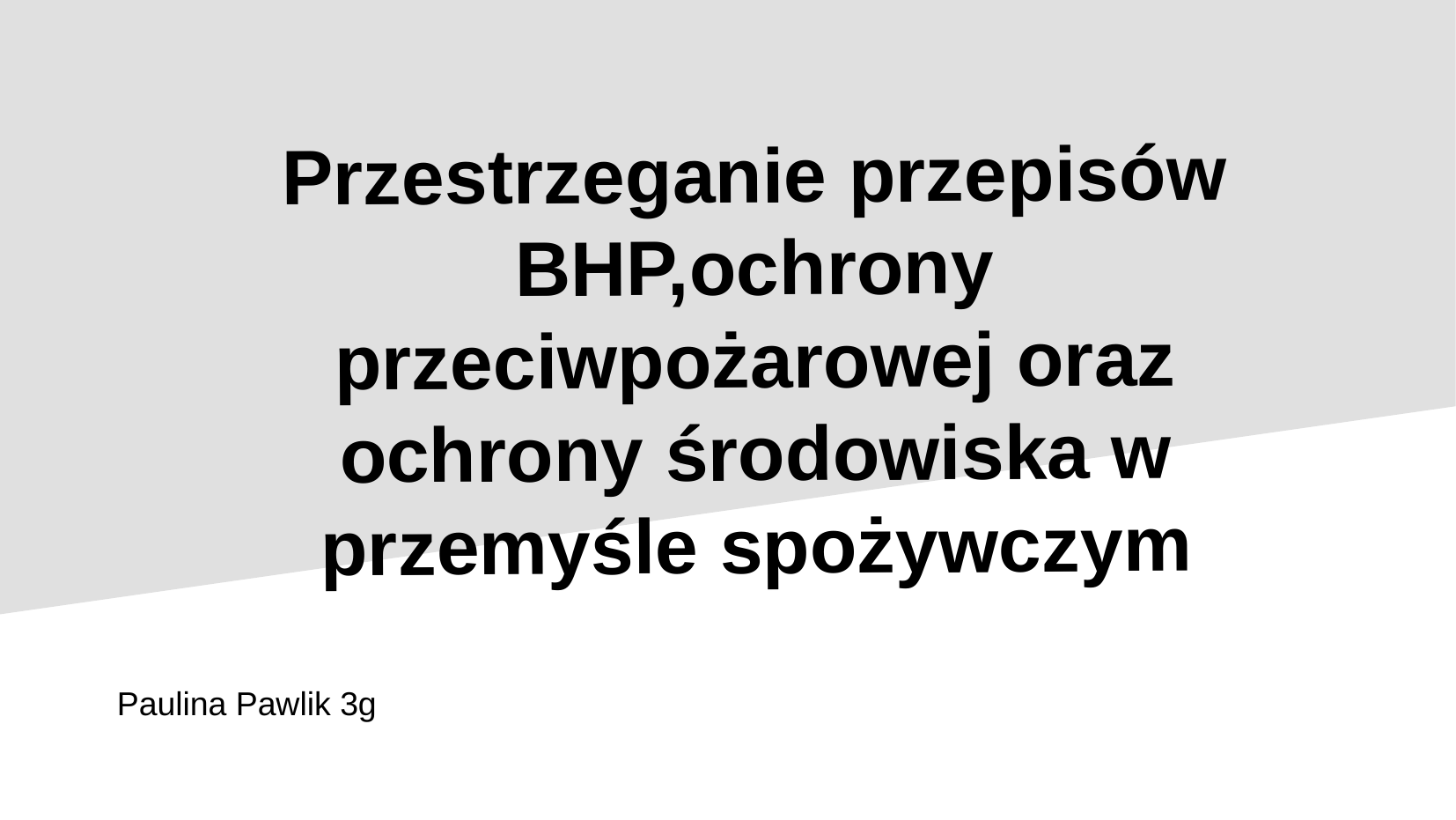

Przestrzeganie przepisów BHP,ochrony przeciwpożarowej oraz ochrony środowiska w przemyśle spożywczym
Paulina Pawlik 3g